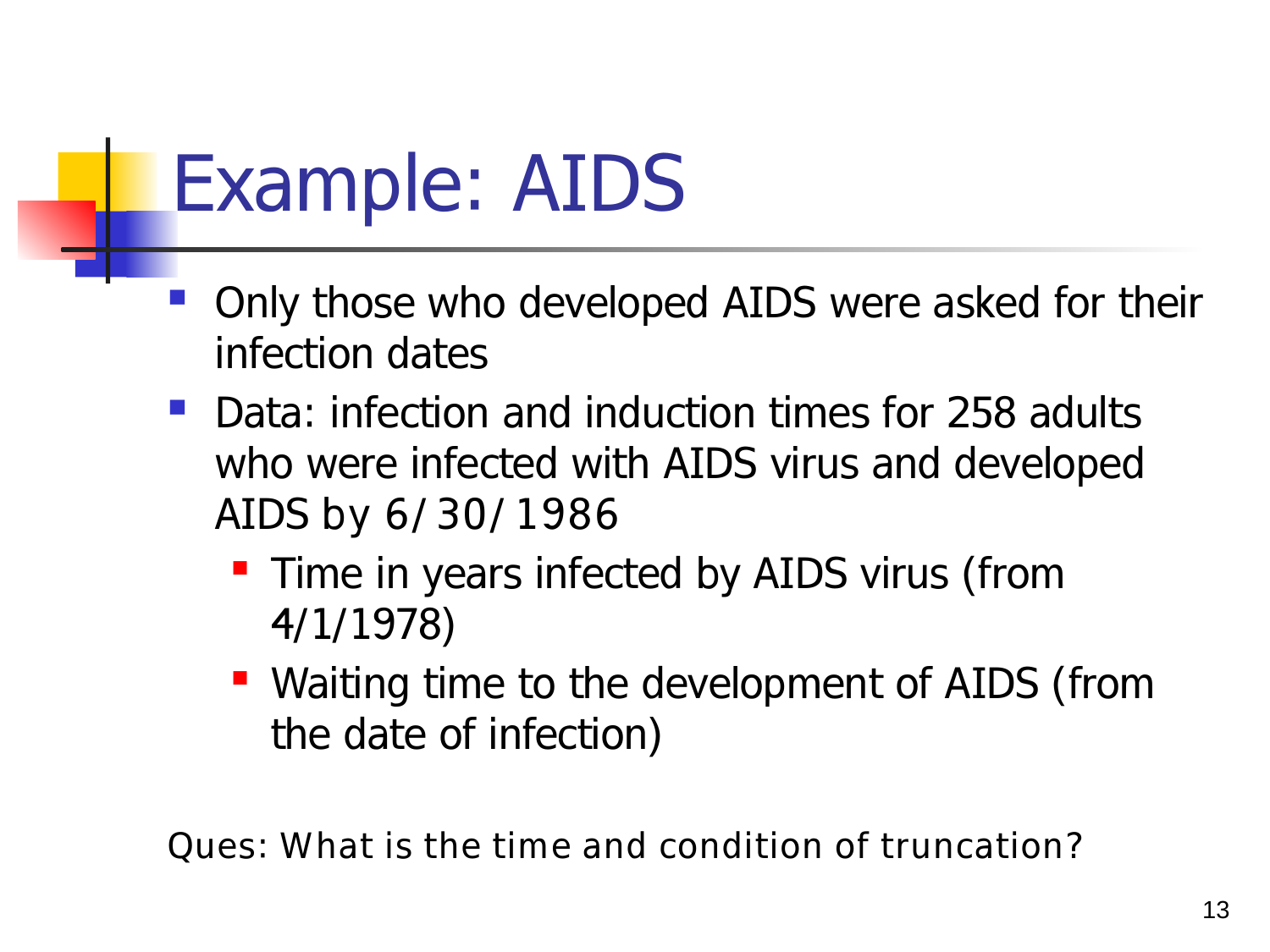

# Example: AIDS
Only those who developed AIDS were asked for their infection dates
Data: infection and induction times for 258 adults who were infected with AIDS virus and developed AIDS by 6/30/1986
Time in years infected by AIDS virus (from 4/1/1978)
Waiting time to the development of AIDS (from the date of infection)

Ques: What is the time and condition of truncation?

13